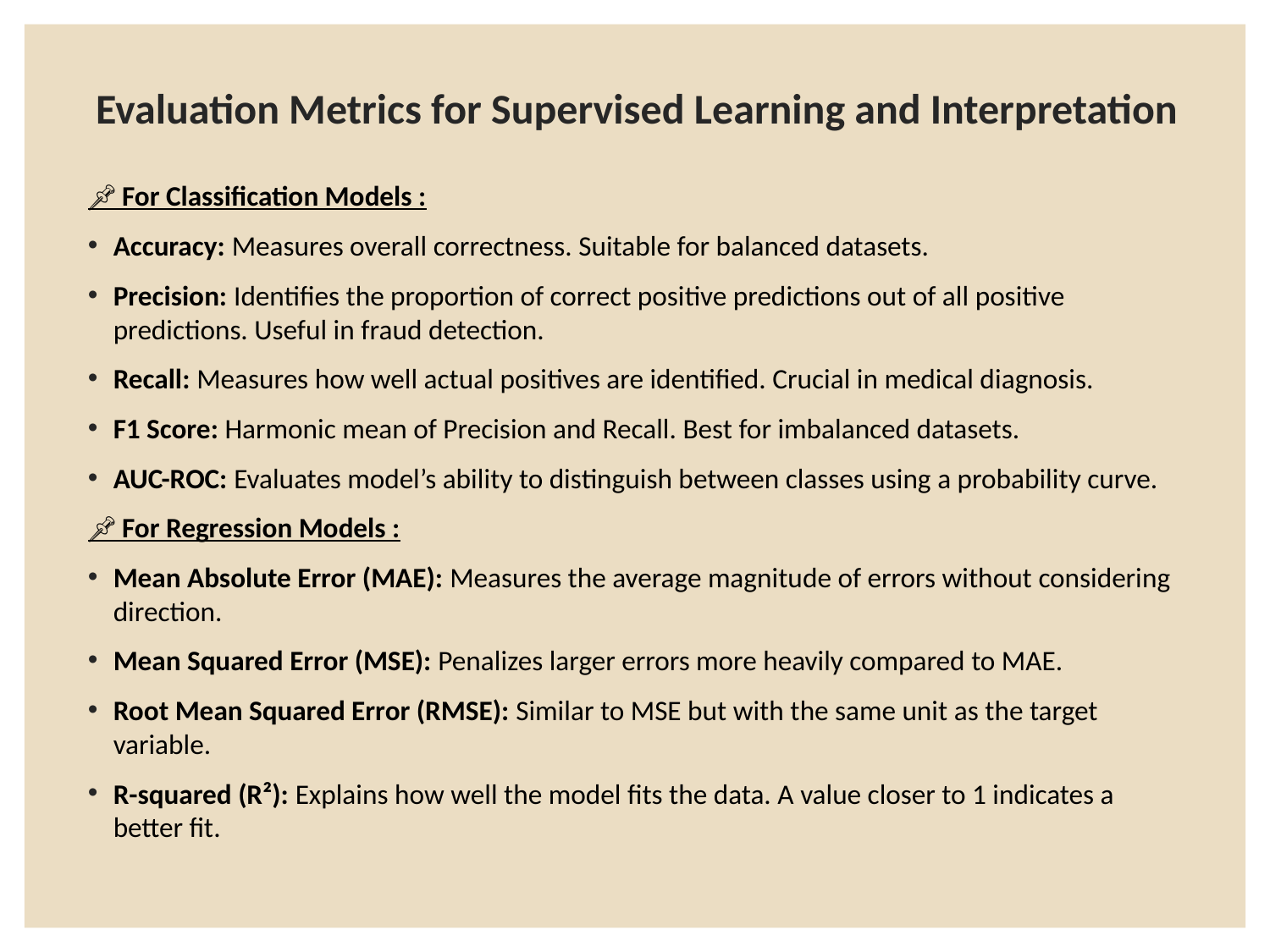

# Evaluation Metrics for Supervised Learning and Interpretation
📌 For Classification Models :
Accuracy: Measures overall correctness. Suitable for balanced datasets.
Precision: Identifies the proportion of correct positive predictions out of all positive predictions. Useful in fraud detection.
Recall: Measures how well actual positives are identified. Crucial in medical diagnosis.
F1 Score: Harmonic mean of Precision and Recall. Best for imbalanced datasets.
AUC-ROC: Evaluates model’s ability to distinguish between classes using a probability curve.
📌 For Regression Models :
Mean Absolute Error (MAE): Measures the average magnitude of errors without considering direction.
Mean Squared Error (MSE): Penalizes larger errors more heavily compared to MAE.
Root Mean Squared Error (RMSE): Similar to MSE but with the same unit as the target variable.
R-squared (R²): Explains how well the model fits the data. A value closer to 1 indicates a better fit.